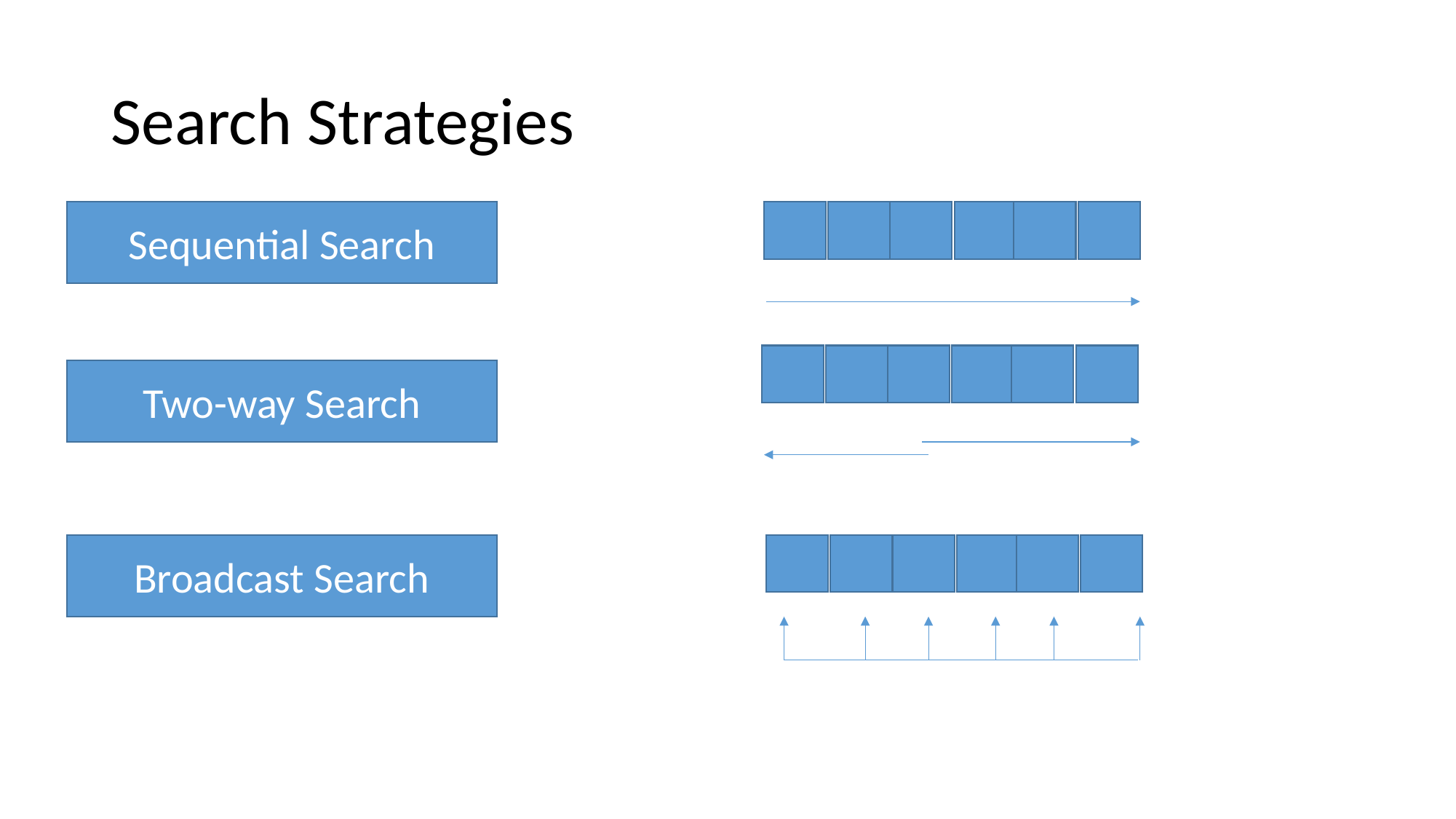

# Search Strategies
Sequential Search

Two-way Search
Broadcast Search